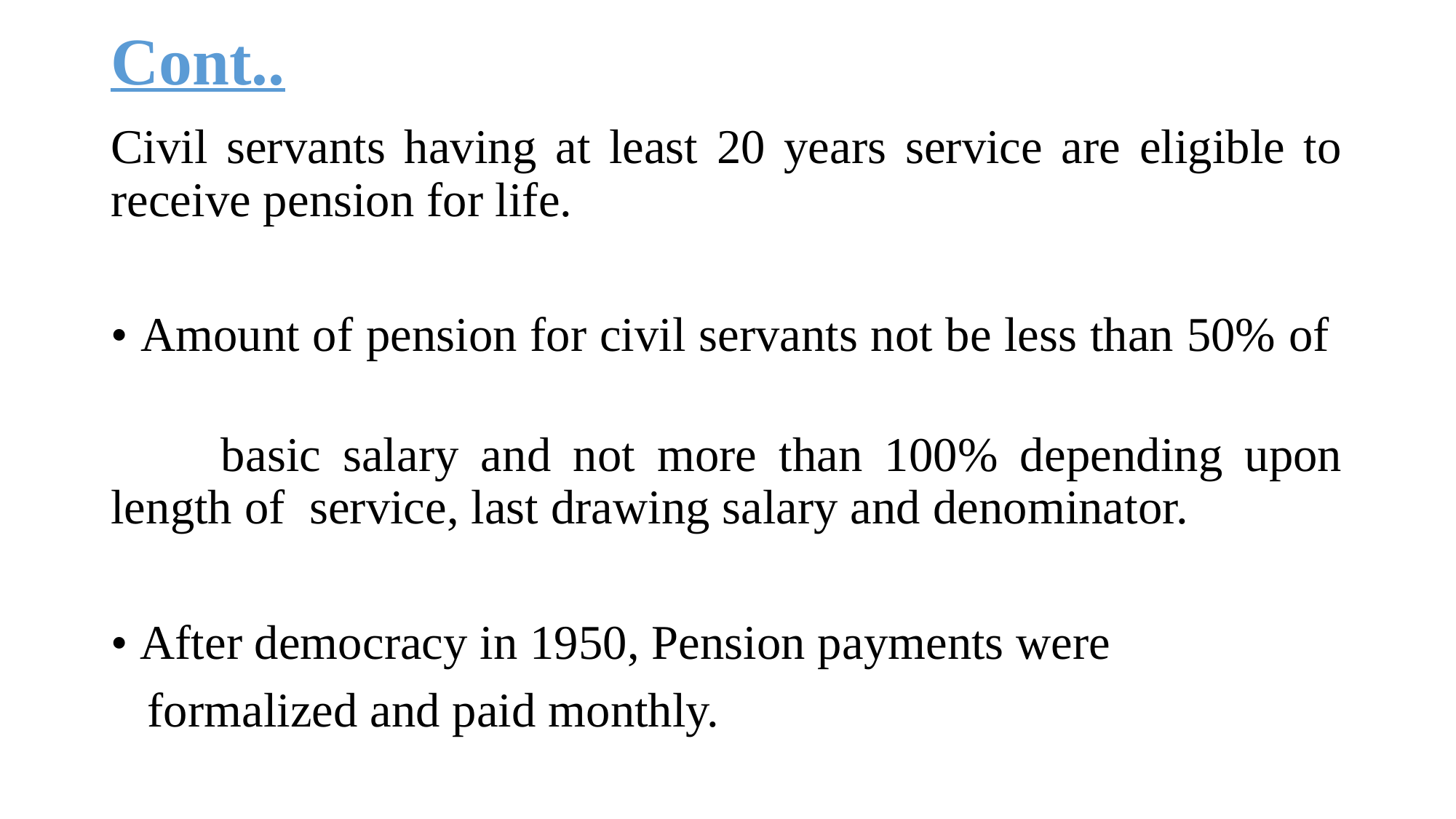

# Cont..
Civil servants having at least 20 years service are eligible to receive pension for life.

• Amount of pension for civil servants not be less than 50% of
     basic salary and not more than 100% depending upon length of  service, last drawing salary and denominator.

• After democracy in 1950, Pension payments were
   formalized and paid monthly.